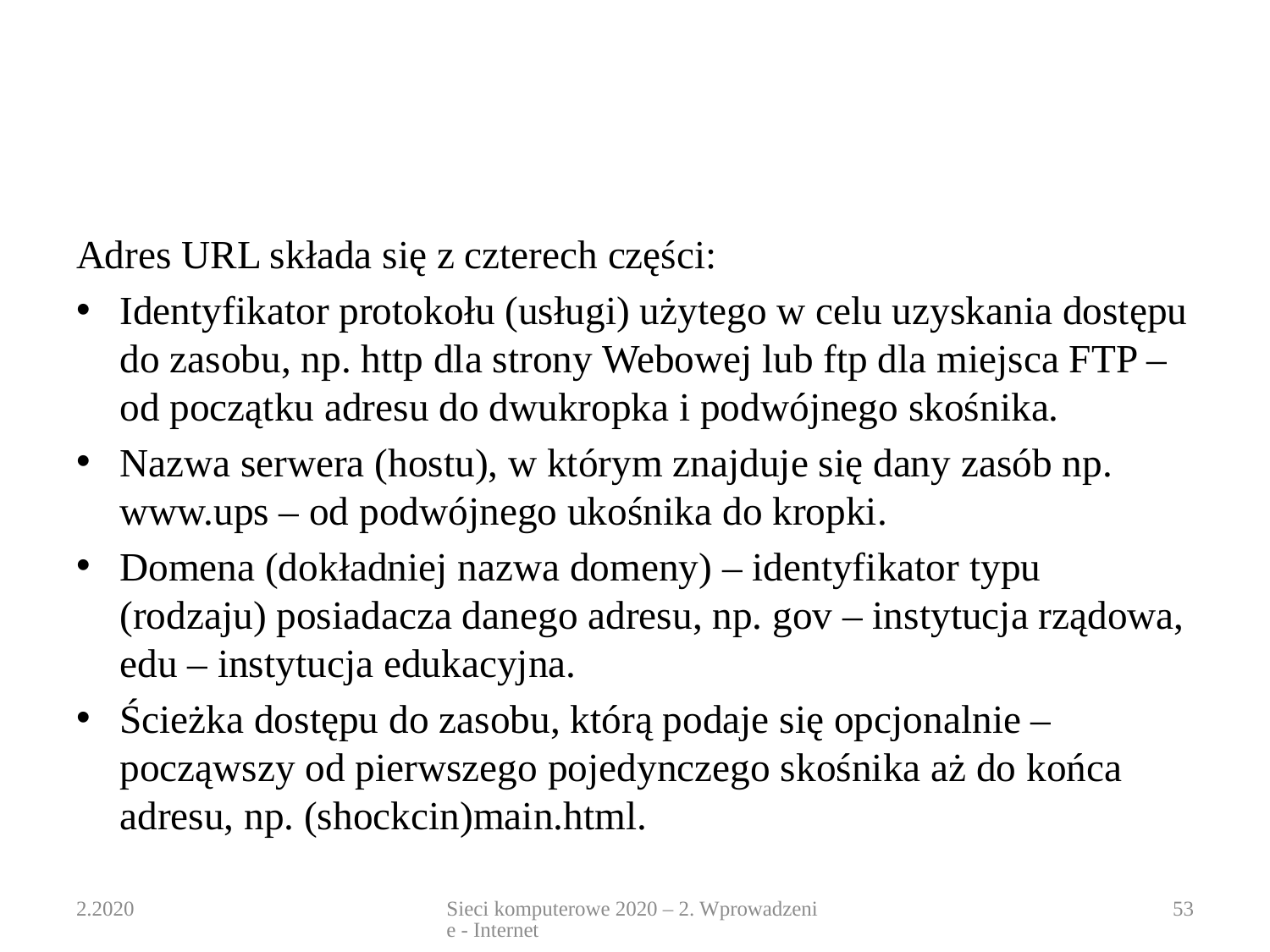

#
Adres URL składa się z czterech części:
Identyfikator protokołu (usługi) użytego w celu uzyskania dostępu do zasobu, np. http dla strony Webowej lub ftp dla miejsca FTP – od początku adresu do dwukropka i podwójnego skośnika.
Nazwa serwera (hostu), w którym znajduje się dany zasób np. www.ups – od podwójnego ukośnika do kropki.
Domena (dokładniej nazwa domeny) – identyfikator typu (rodzaju) posiadacza danego adresu, np. gov – instytucja rządowa, edu – instytucja edukacyjna.
Ścieżka dostępu do zasobu, którą podaje się opcjonalnie – począwszy od pierwszego pojedynczego skośnika aż do końca adresu, np. (shockcin)main.html.

2.2020
Sieci komputerowe 2020 – 2. Wprowadzenie - Internet
53